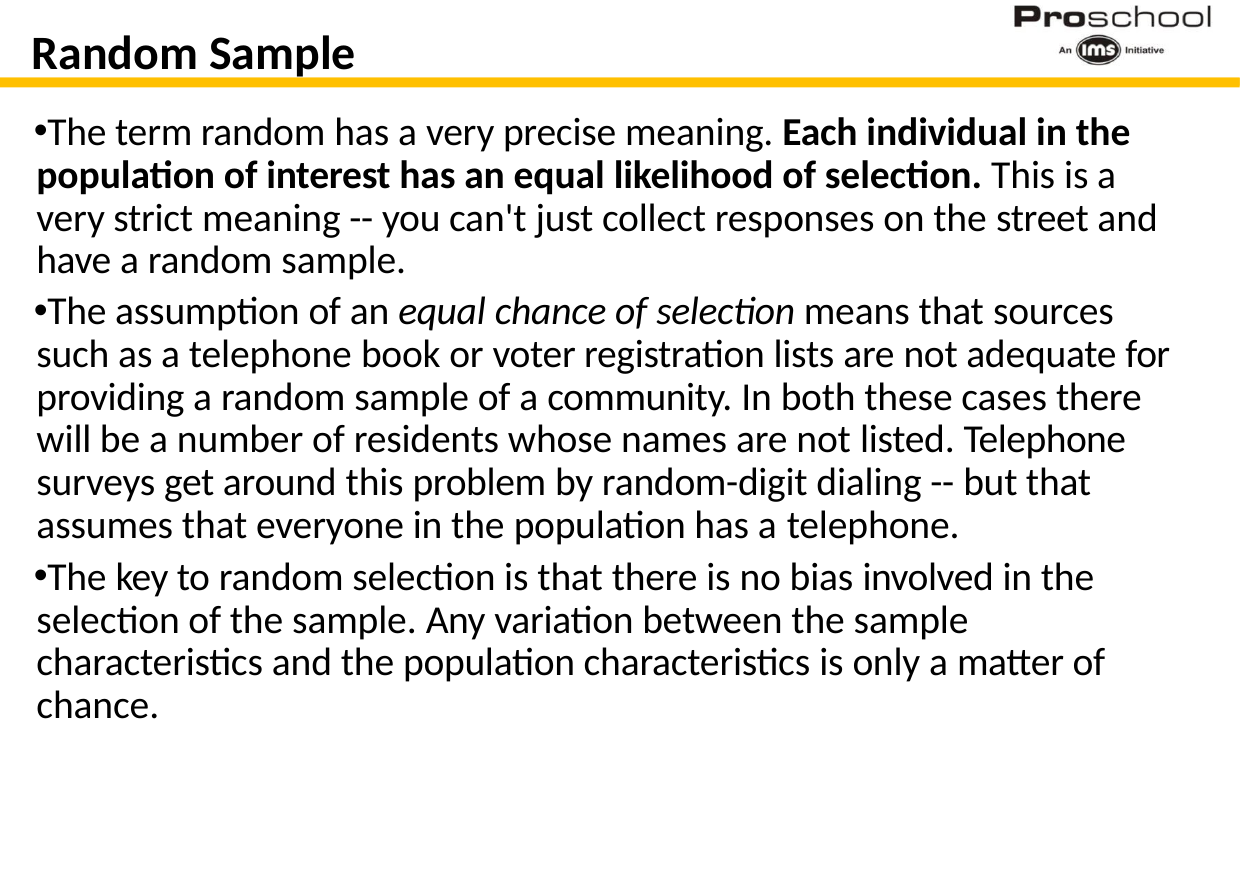

# Random Sample

The term random has a very precise meaning. Each individual in the  population of interest has an equal likelihood of selection. This is a  very strict meaning -- you can't just collect responses on the street and  have a random sample.
The assumption of an equal chance of selection means that sources  such as a telephone book or voter registration lists are not adequate for  providing a random sample of a community. In both these cases there  will be a number of residents whose names are not listed. Telephone  surveys get around this problem by random-digit dialing -- but that  assumes that everyone in the population has a telephone.
The key to random selection is that there is no bias involved in the  selection of the sample. Any variation between the sample  characteristics and the population characteristics is only a matter of  chance.